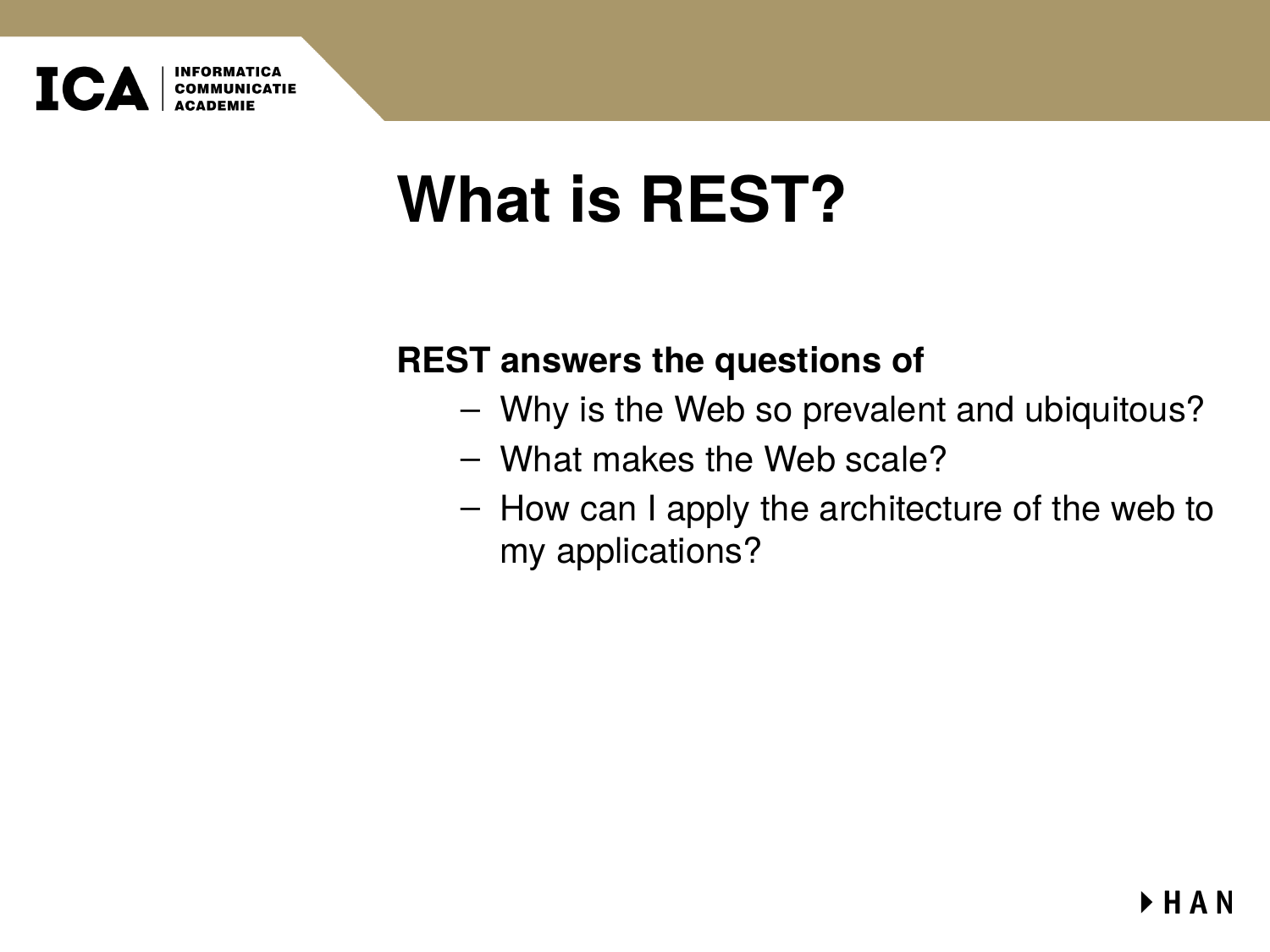

# What is REST?

REST answers the questions of
Why is the Web so prevalent and ubiquitous?
What makes the Web scale?
How can I apply the architecture of the web to my applications?